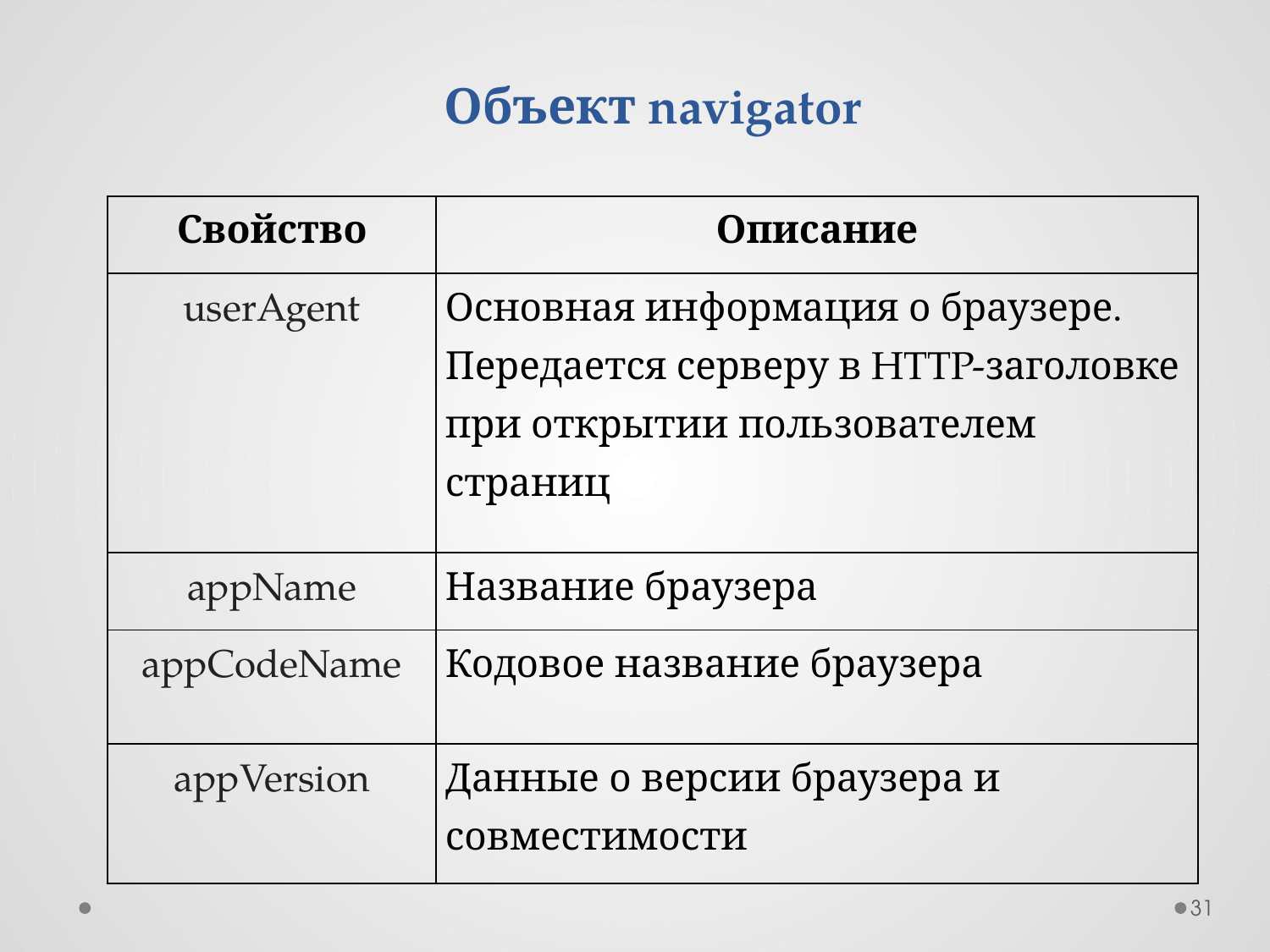

Объект navigator
| Свойство | Описание |
| --- | --- |
| userAgent | Основная информация о браузере. Передается серверу в HTTP-заголовке при открытии пользователем страниц |
| appName | Название браузера |
| appCodeName | Кодовое название браузера |
| appVersion | Данные о версии браузера и совместимости |
31